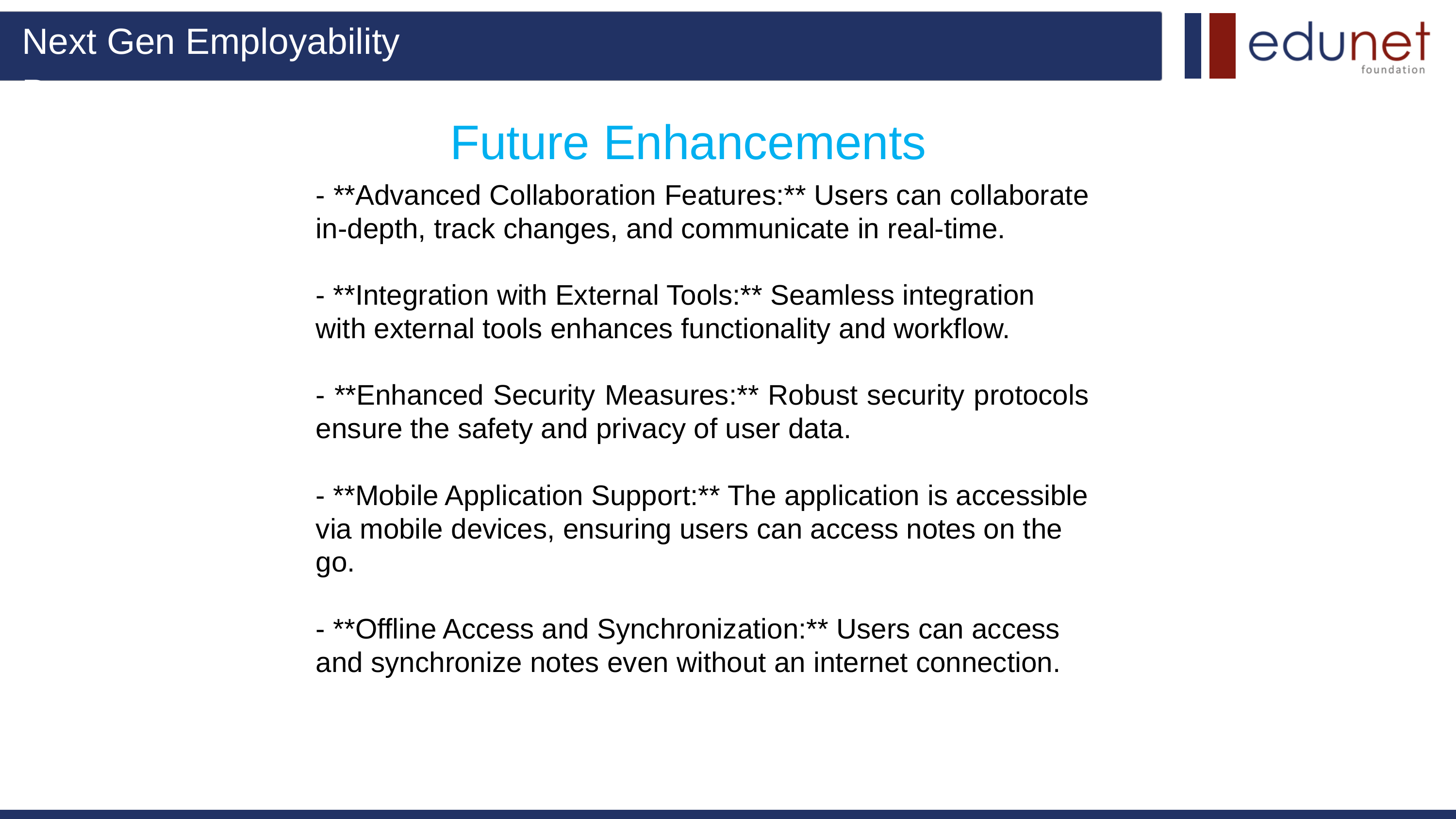

Next Gen Employability Program

Future Enhancements
- **Advanced Collaboration Features:** Users can collaborate in-depth, track changes, and communicate in real-time.

- **Integration with External Tools:** Seamless integration
with external tools enhances functionality and workflow.

- **Enhanced Security Measures:** Robust security protocols ensure the safety and privacy of user data.

- **Mobile Application Support:** The application is accessible via mobile devices, ensuring users can access notes on the go.

- **Offline Access and Synchronization:** Users can access and synchronize notes even without an internet connection.